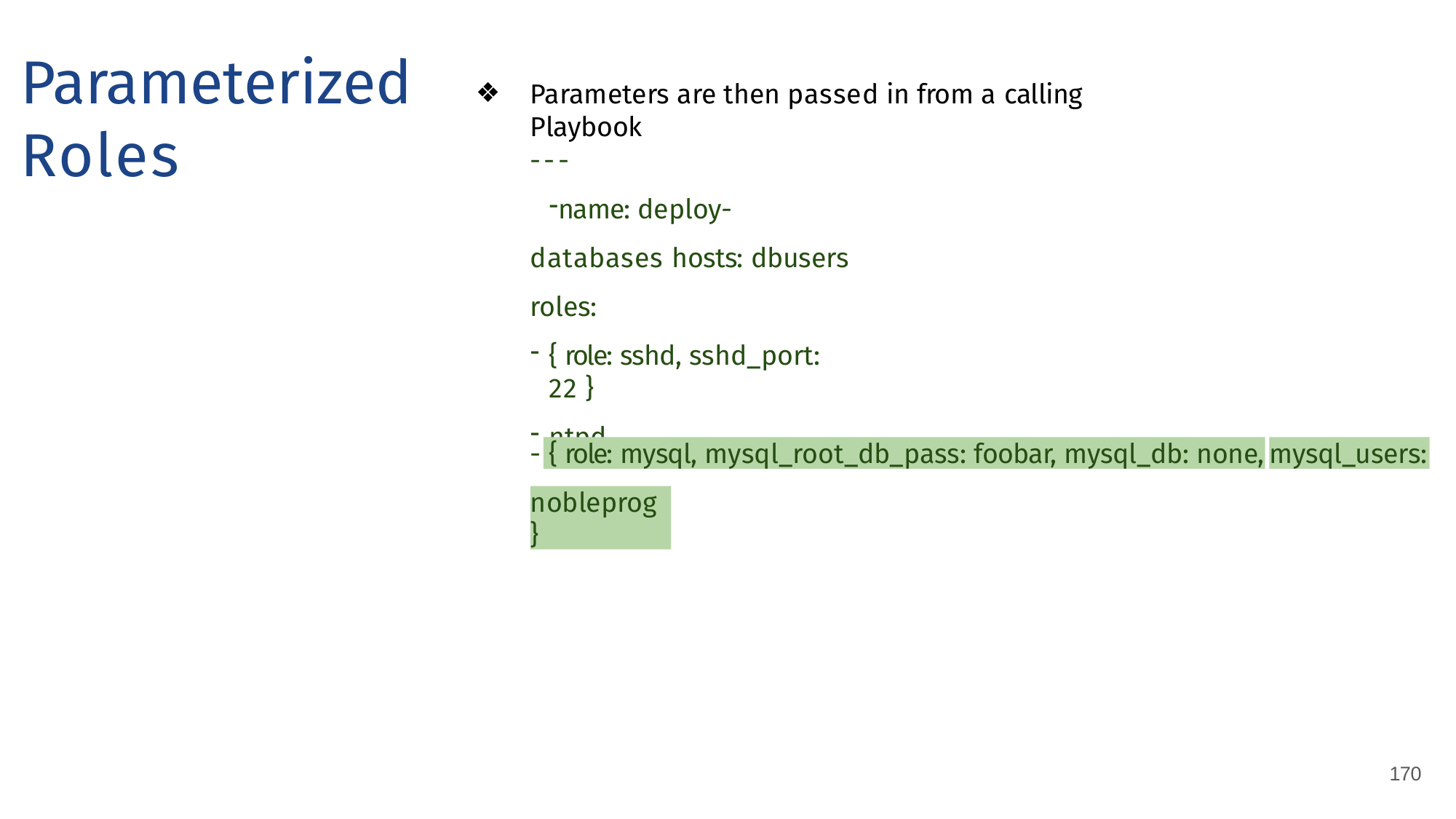

# Parameterized Roles
Parameters are then passed in from a calling Playbook
---
name: deploy-databases hosts: dbusers
roles:
{ role: sshd, sshd_port: 22 }
ntpd
-
{ role: mysql, mysql_root_db_pass: foobar, mysql_db: none,
mysql_users:
nobleprog }
170